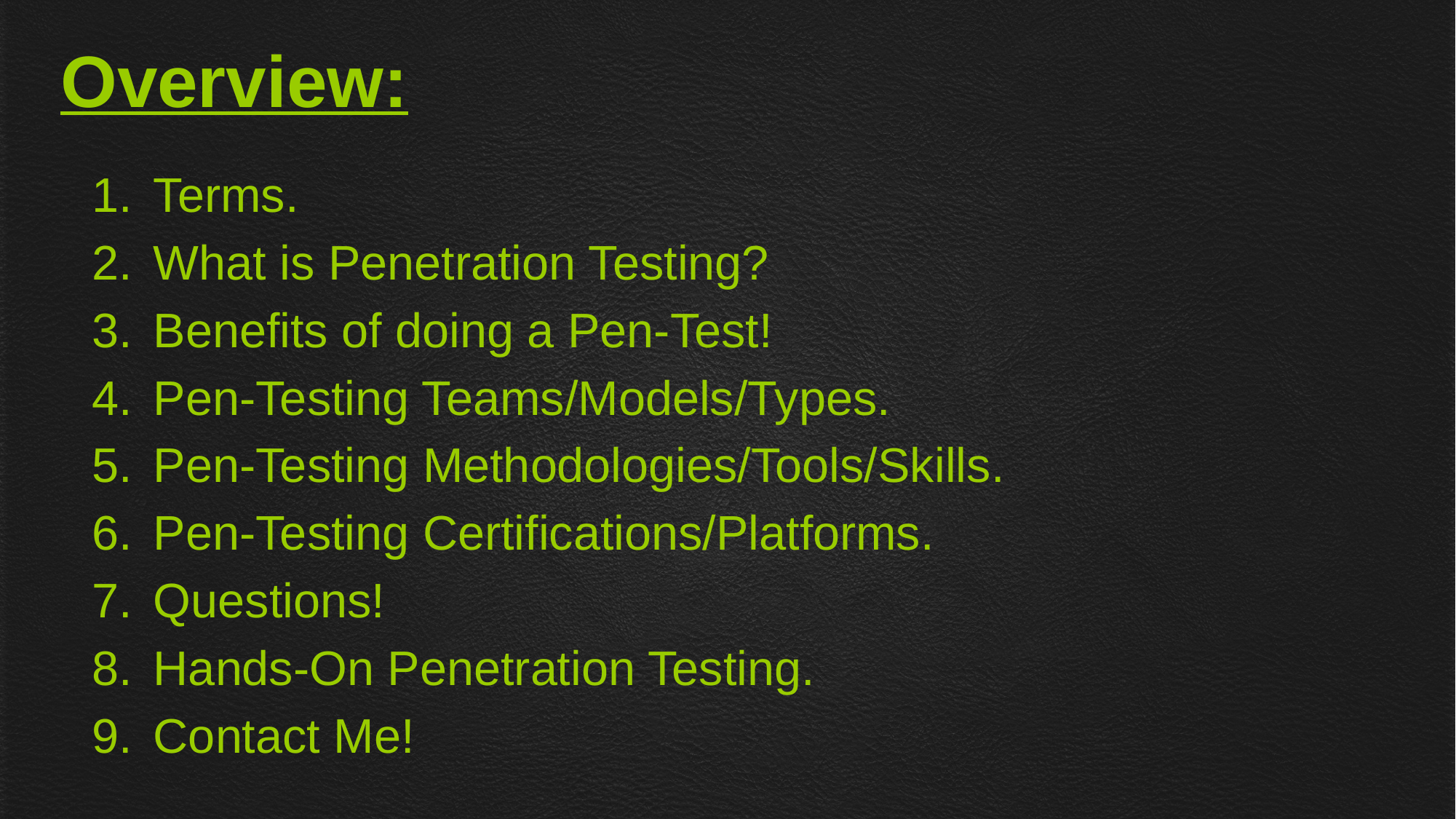

# Overview:
Terms.
What is Penetration Testing?
Benefits of doing a Pen-Test!
Pen-Testing Teams/Models/Types.
Pen-Testing Methodologies/Tools/Skills.
Pen-Testing Certifications/Platforms.
Questions!
Hands-On Penetration Testing.
Contact Me!